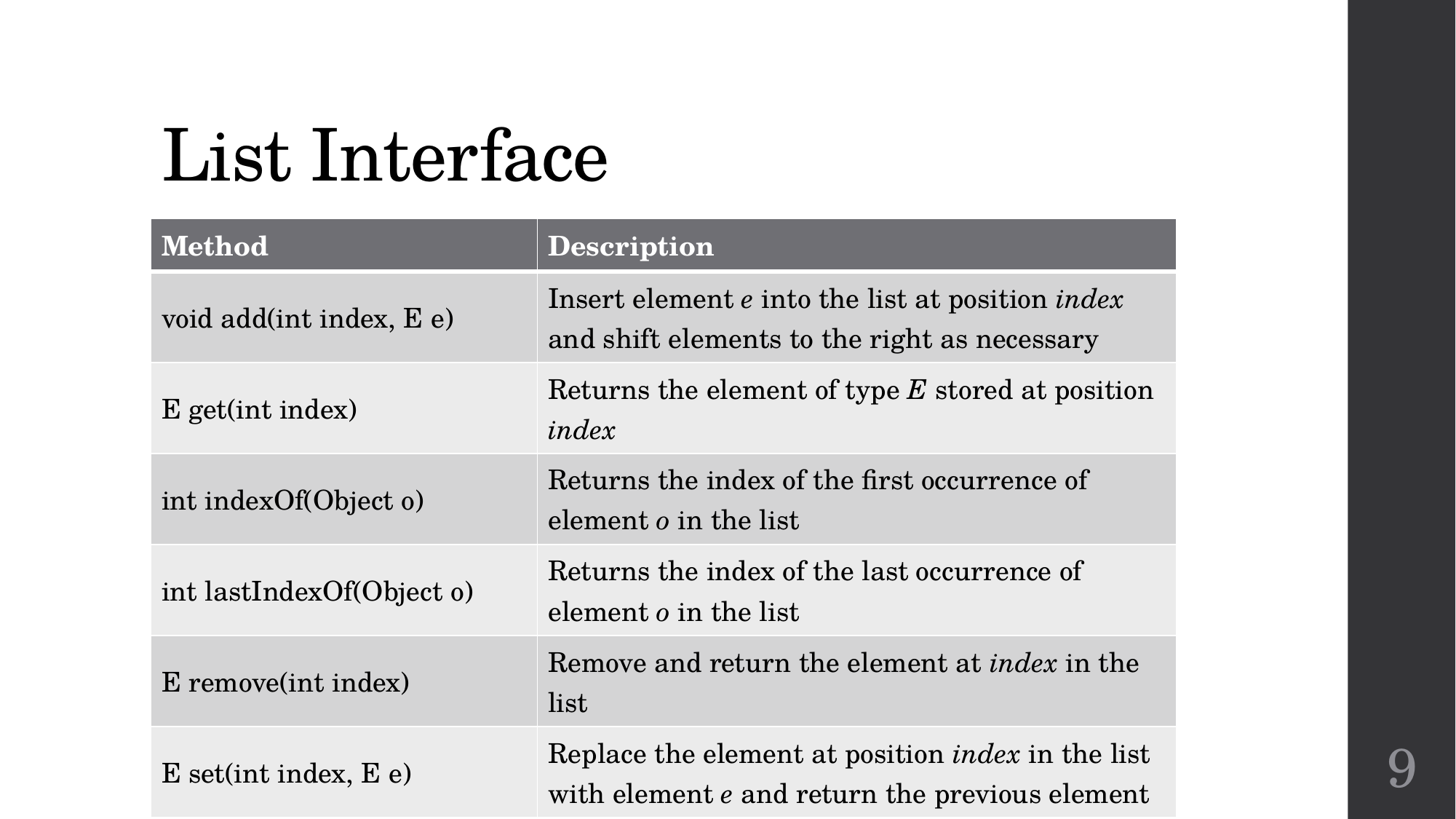

# List Interface
| Method | Description |
| --- | --- |
| void add(int index, E e) | Insert element e into the list at position index and shift elements to the right as necessary |
| E get(int index) | Returns the element of type E stored at position index |
| int indexOf(Object o) | Returns the index of the first occurrence of element o in the list |
| int lastIndexOf(Object o) | Returns the index of the last occurrence of element o in the list |
| E remove(int index) | Remove and return the element at index in the list |
| E set(int index, E e) | Replace the element at position index in the list with element e and return the previous element |
9